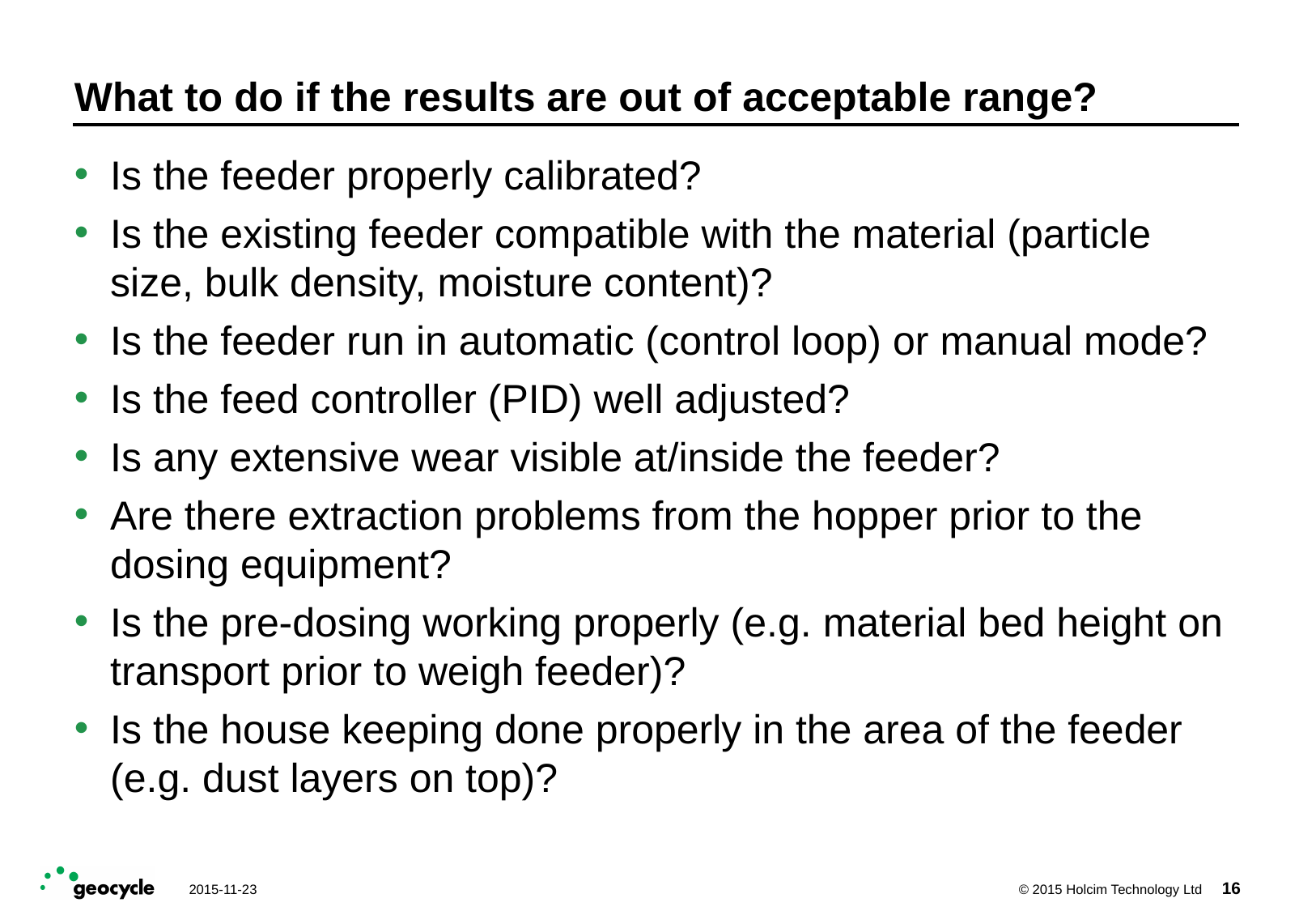

# What to do if the results are out of acceptable range?
Is the feeder properly calibrated?
Is the existing feeder compatible with the material (particle size, bulk density, moisture content)?
Is the feeder run in automatic (control loop) or manual mode?
Is the feed controller (PID) well adjusted?
Is any extensive wear visible at/inside the feeder?
Are there extraction problems from the hopper prior to the dosing equipment?
Is the pre-dosing working properly (e.g. material bed height on transport prior to weigh feeder)?
Is the house keeping done properly in the area of the feeder (e.g. dust layers on top)?

16
2015-11-23